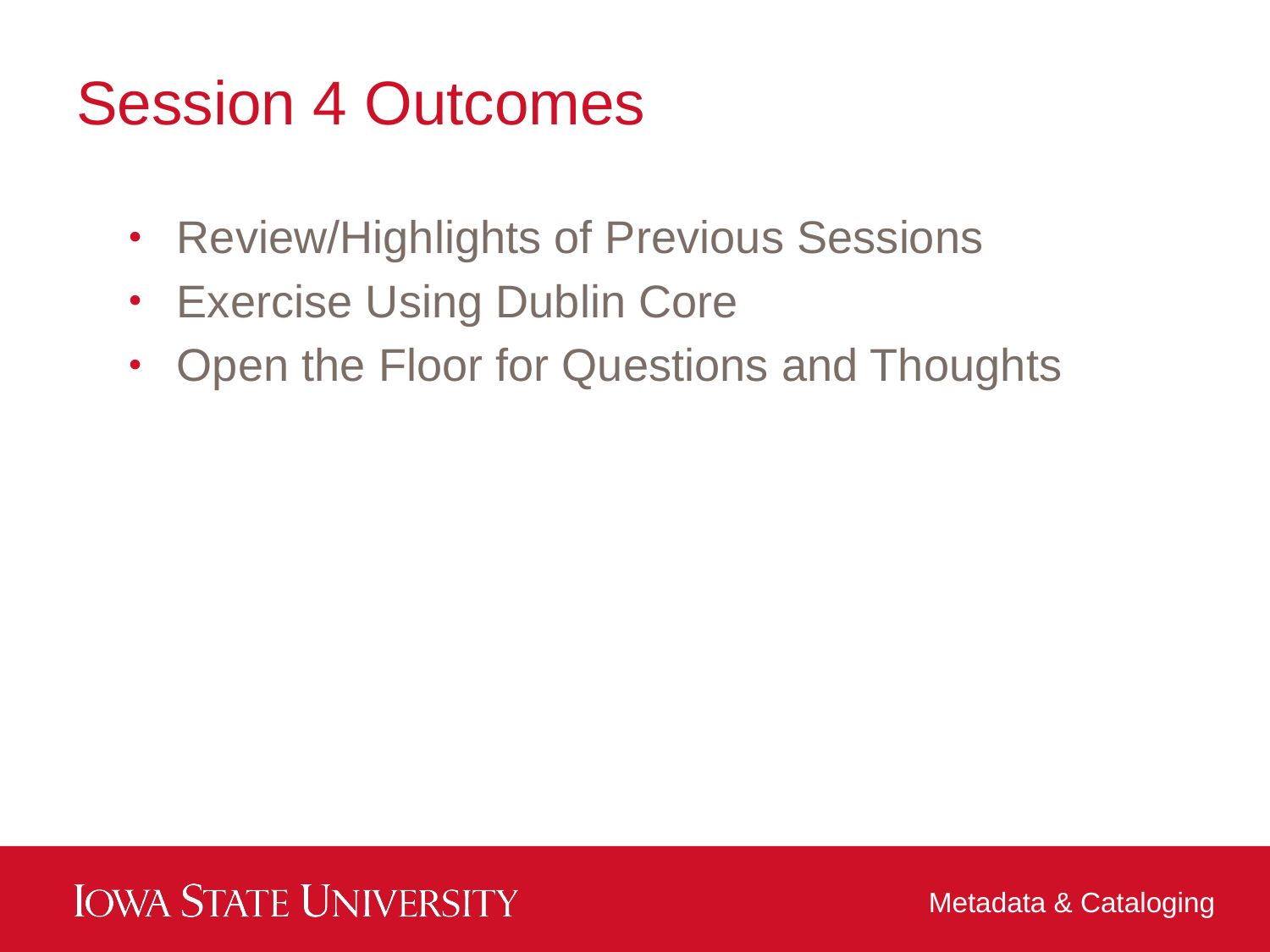

# Session 4 Outcomes
Review/Highlights of Previous Sessions
Exercise Using Dublin Core
Open the Floor for Questions and Thoughts